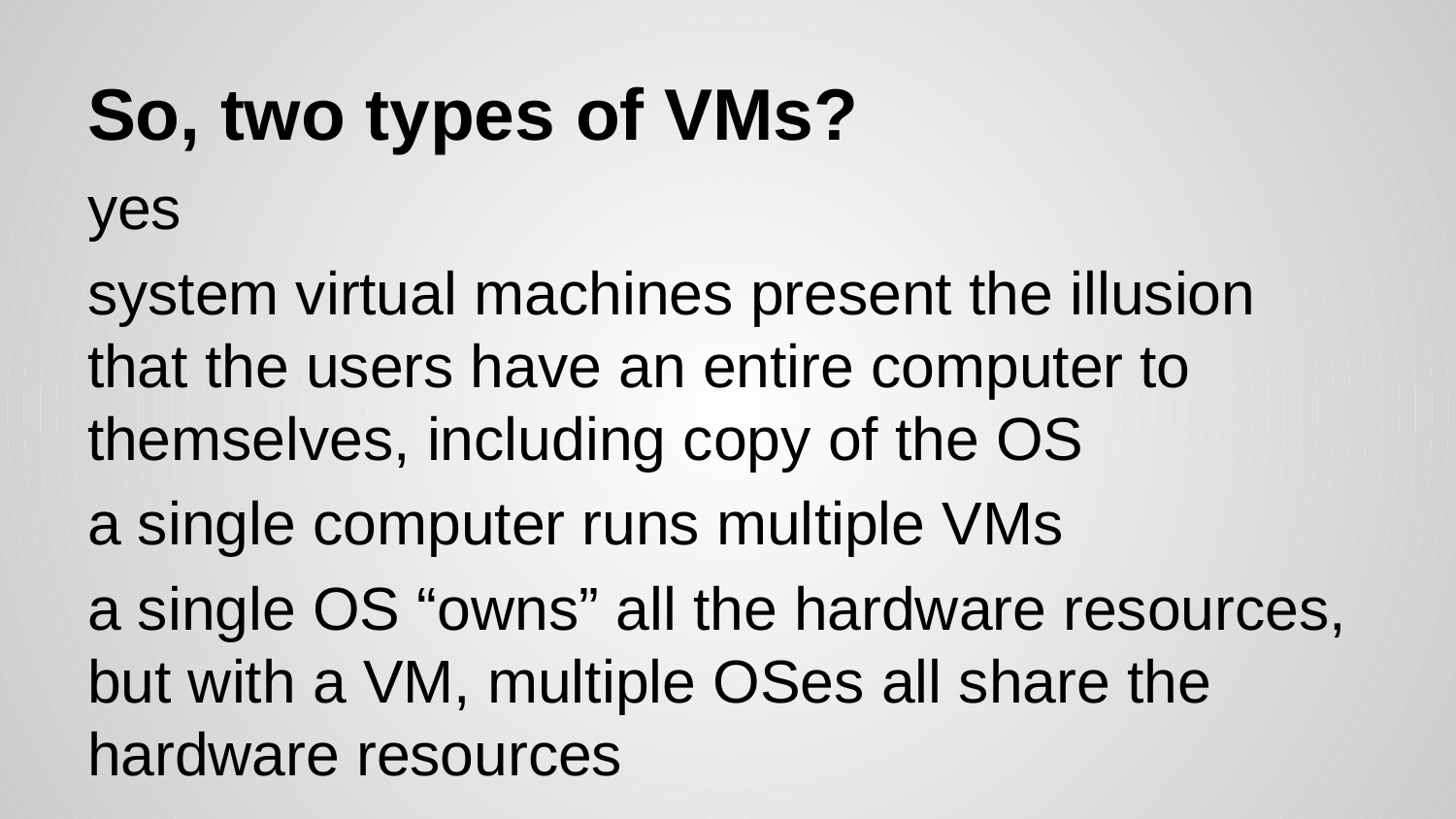

# So, two types of VMs?
yes
system virtual machines present the illusion that the users have an entire computer to themselves, including copy of the OS
a single computer runs multiple VMs
a single OS “owns” all the hardware resources, but with a VM, multiple OSes all share the hardware resources